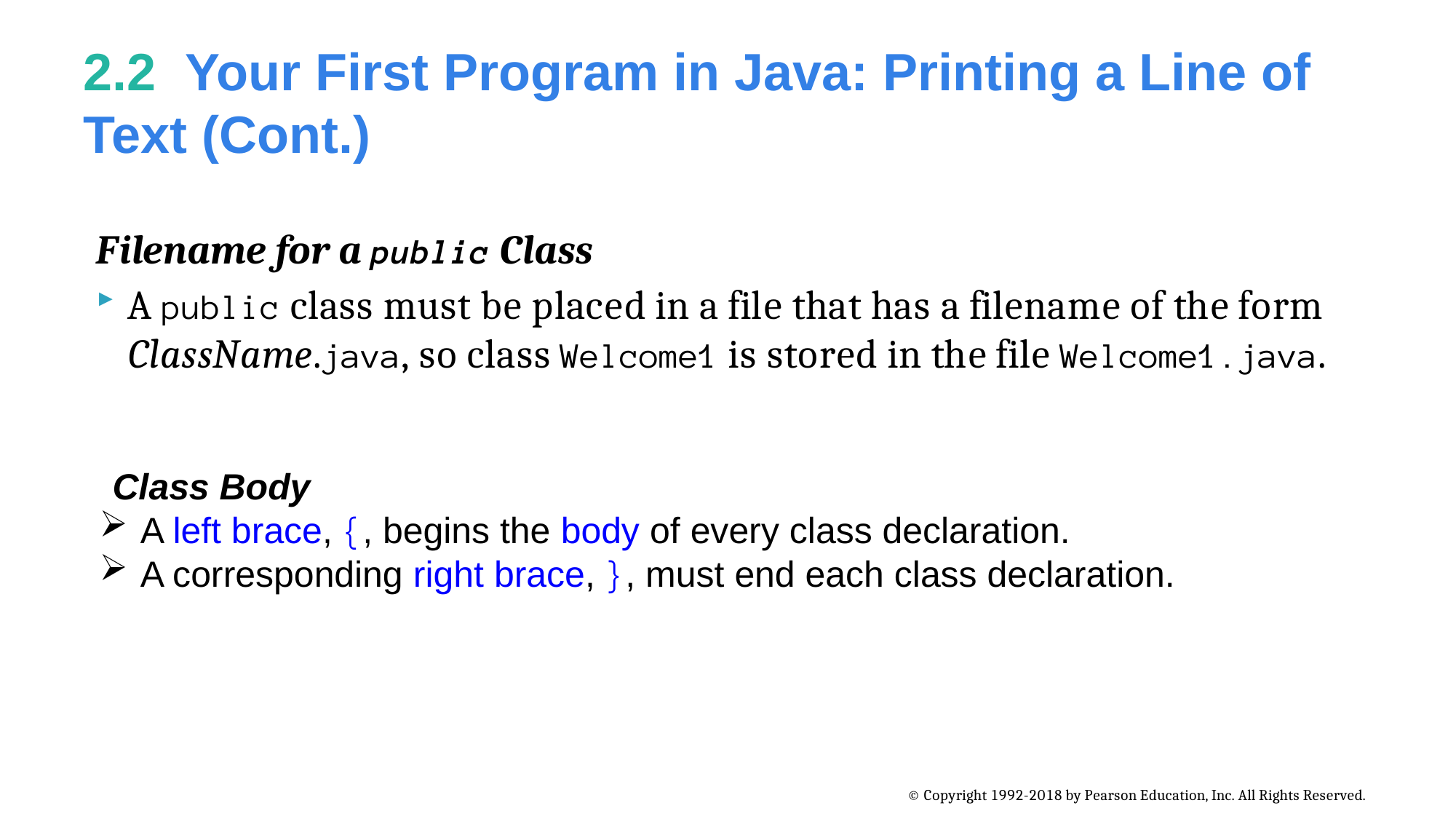

# 2.2  Your First Program in Java: Printing a Line of Text (Cont.)
Filename for a public Class
A public class must be placed in a file that has a filename of the form ClassName.java, so class Welcome1 is stored in the file Welcome1.java.
Class Body
A left brace, {, begins the body of every class declaration.
A corresponding right brace, }, must end each class declaration.
© Copyright 1992-2018 by Pearson Education, Inc. All Rights Reserved.